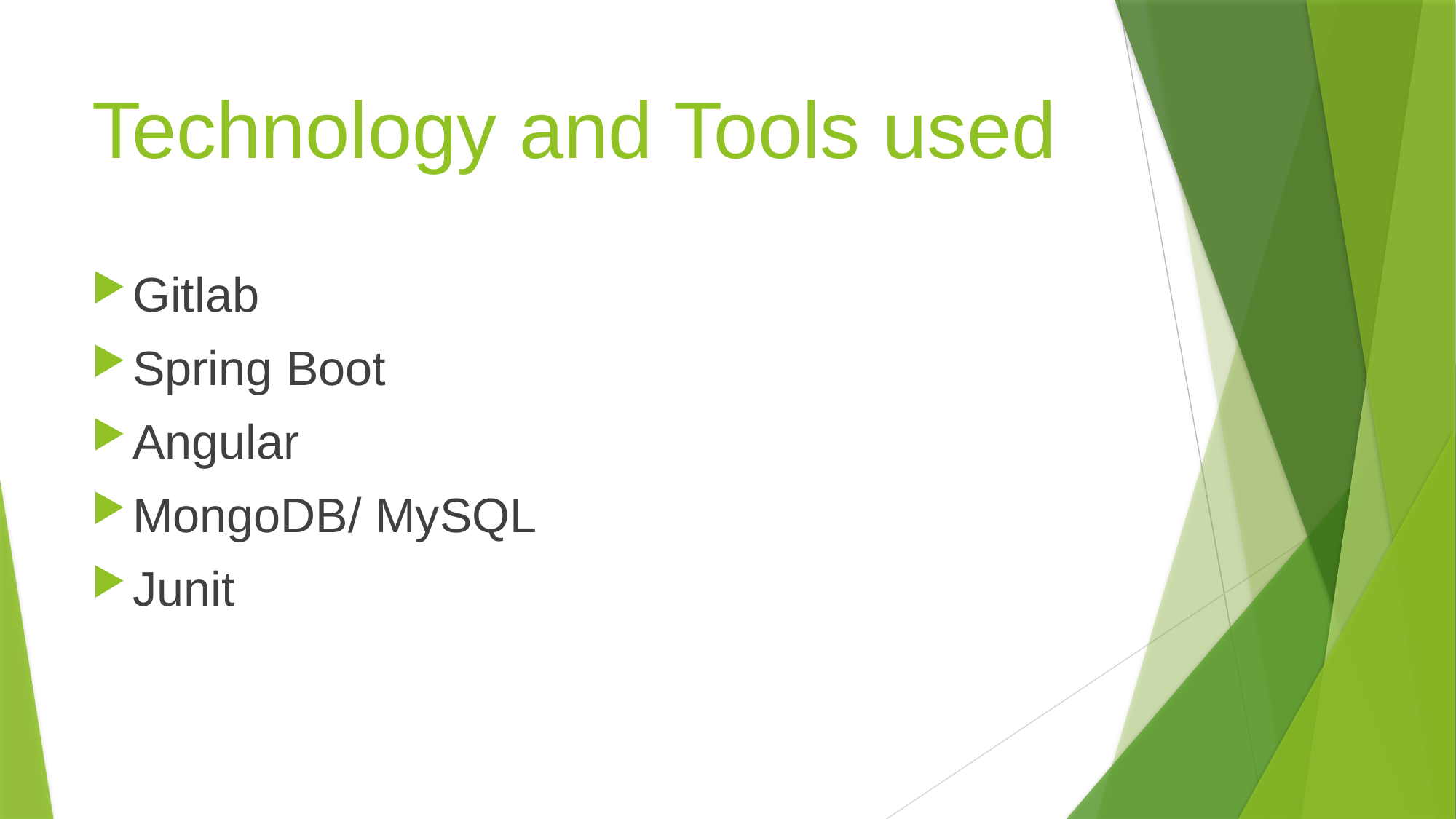

# Technology and Tools used
Gitlab
Spring Boot
Angular
MongoDB/ MySQL
Junit